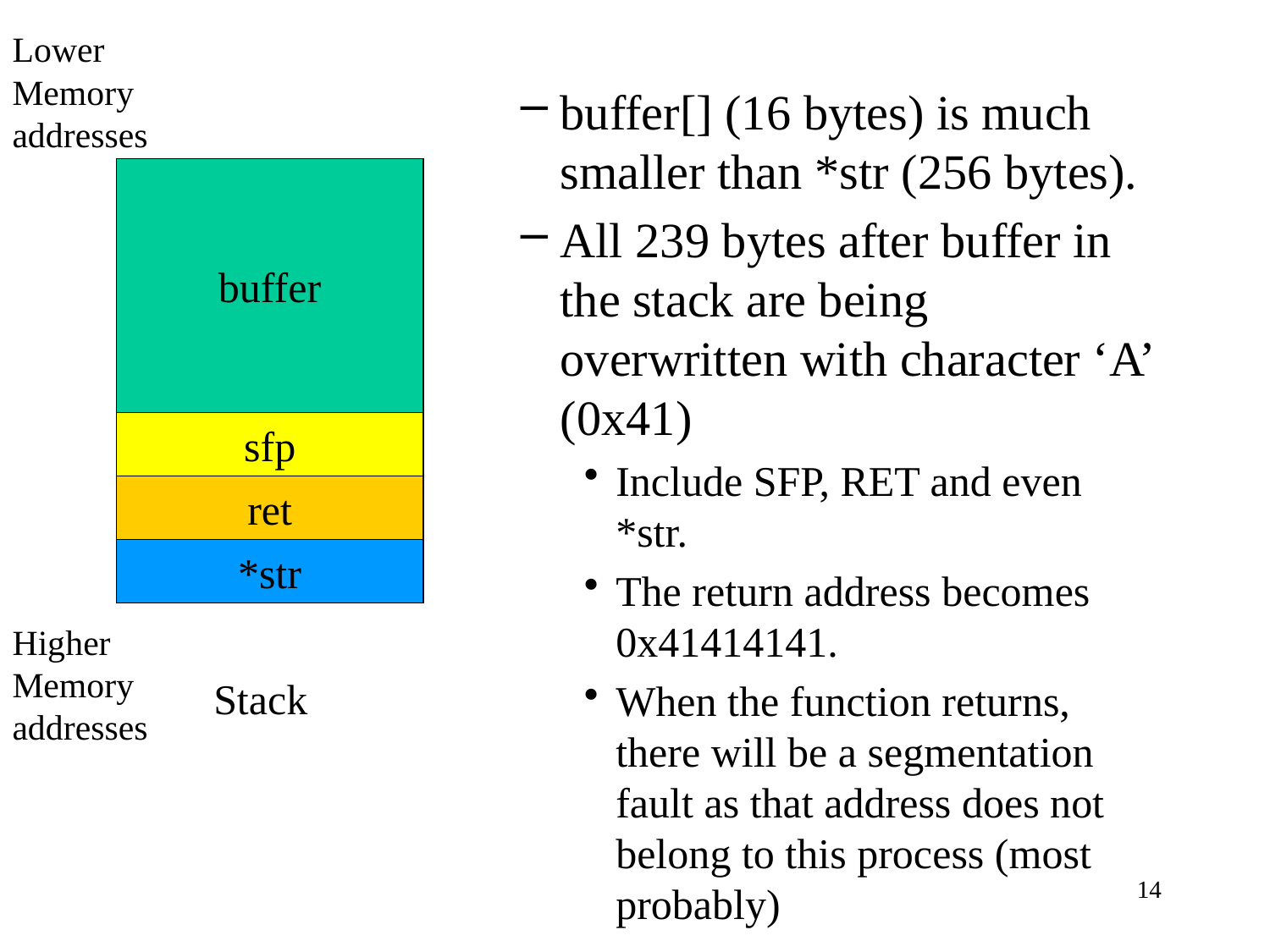

Lower
Memory
addresses
buffer[] (16 bytes) is much smaller than *str (256 bytes).
All 239 bytes after buffer in the stack are being overwritten with character ‘A’ (0x41)
Include SFP, RET and even *str.
The return address becomes 0x41414141.
When the function returns, there will be a segmentation fault as that address does not belong to this process (most probably)

buffer
sfp
ret
*str
Higher
Memory
addresses
Stack
14